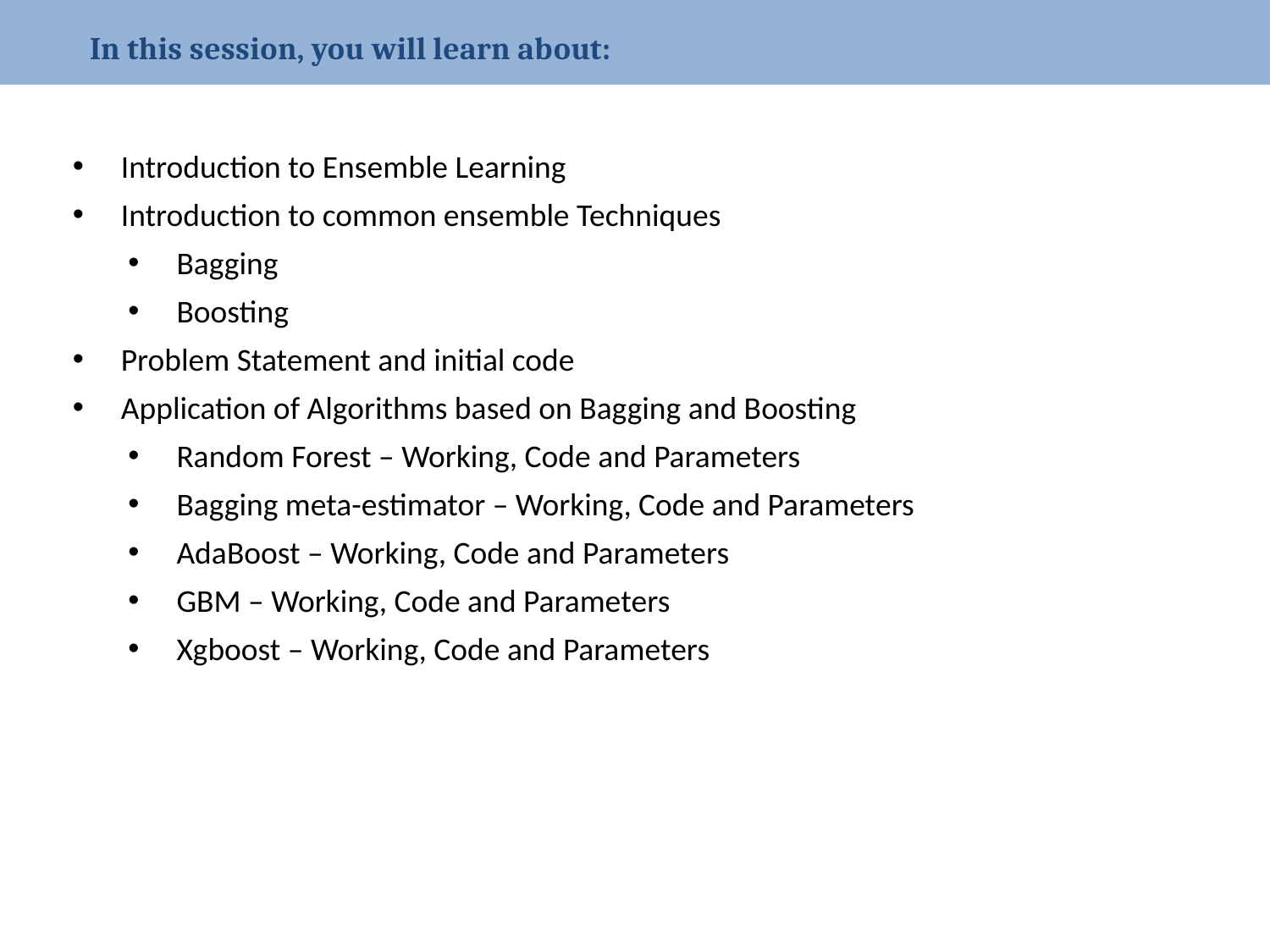

In this session, you will learn about:
Introduction to Ensemble Learning
Introduction to common ensemble Techniques
Bagging
Boosting
Problem Statement and initial code
Application of Algorithms based on Bagging and Boosting
Random Forest – Working, Code and Parameters
Bagging meta-estimator – Working, Code and Parameters
AdaBoost – Working, Code and Parameters
GBM – Working, Code and Parameters
Xgboost – Working, Code and Parameters